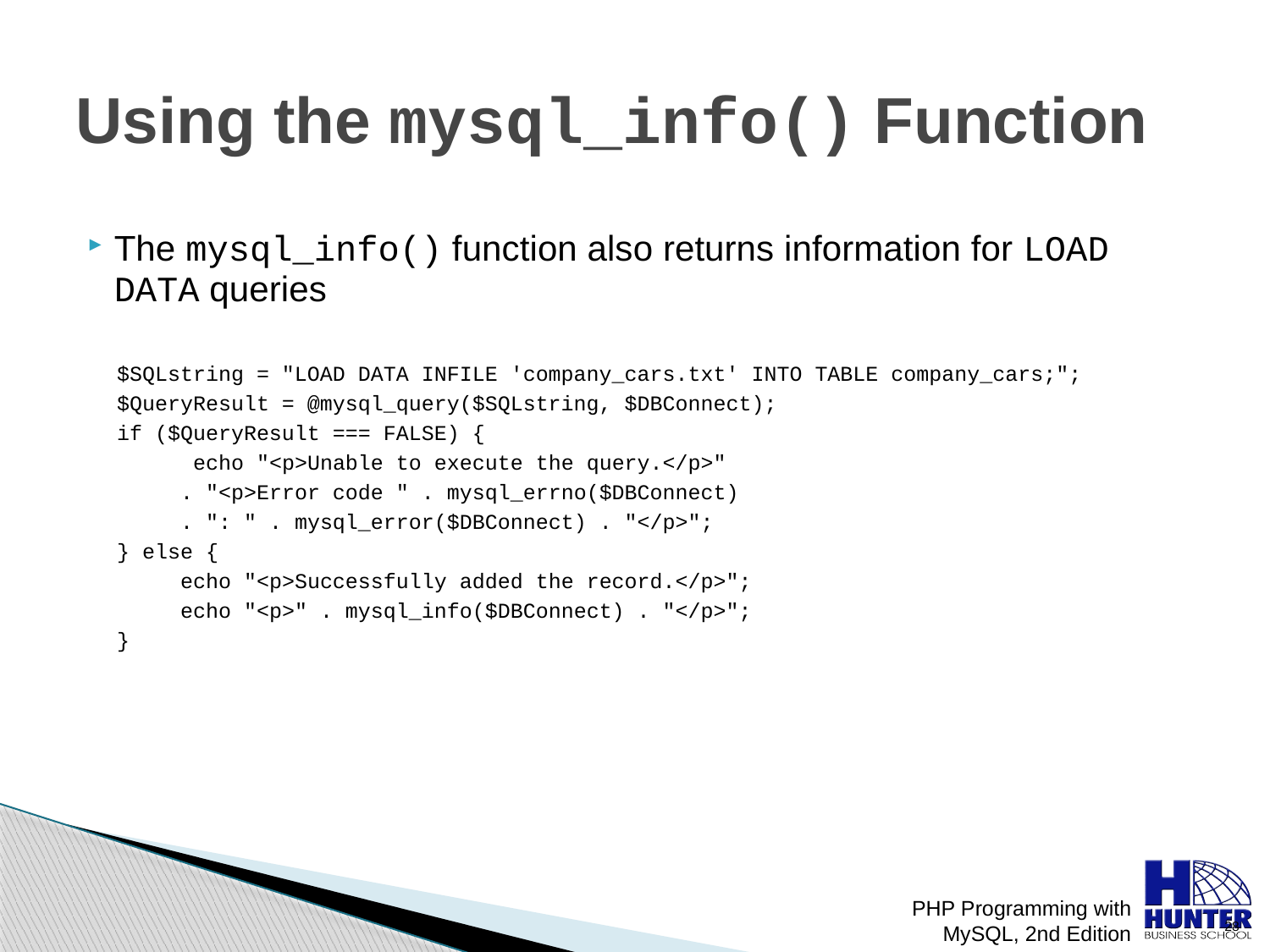

# Using the mysql_info() Function
The mysql_info() function also returns information for LOAD DATA queries

$SQLstring = "LOAD DATA INFILE 'company_cars.txt' INTO TABLE company_cars;";
$QueryResult = @mysql_query($SQLstring, $DBConnect);
if ($QueryResult === FALSE) {
      echo "<p>Unable to execute the query.</p>"
     . "<p>Error code " . mysql_errno($DBConnect)
     . ": " . mysql_error($DBConnect) . "</p>";
} else {
     echo "<p>Successfully added the record.</p>";
     echo "<p>" . mysql_info($DBConnect) . "</p>";
}
PHP Programming with MySQL, 2nd Edition
 28